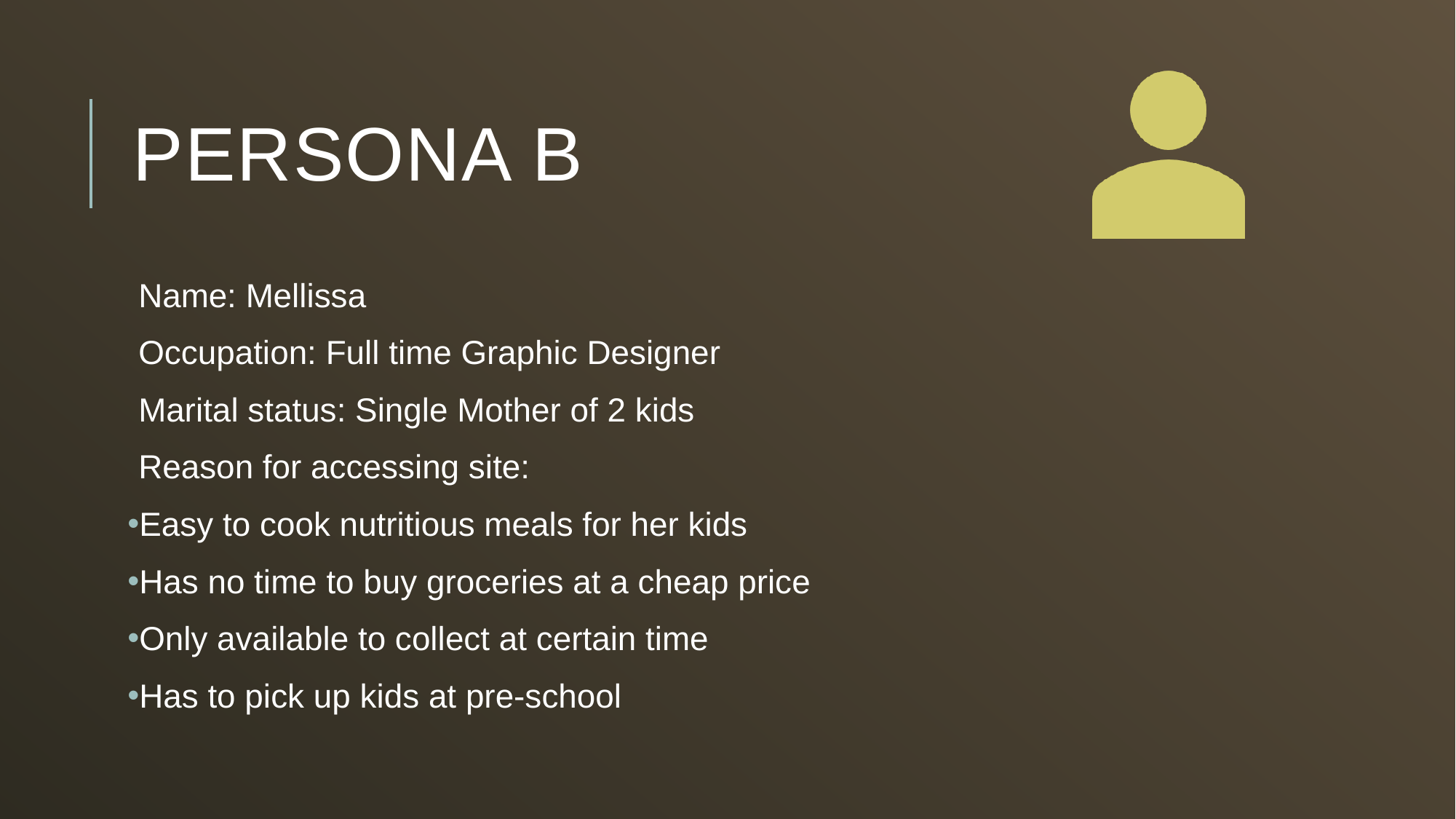

# Persona b
Name: Mellissa
Occupation: Full time Graphic Designer
Marital status: Single Mother of 2 kids
Reason for accessing site:
Easy to cook nutritious meals for her kids
Has no time to buy groceries at a cheap price
Only available to collect at certain time
Has to pick up kids at pre-school